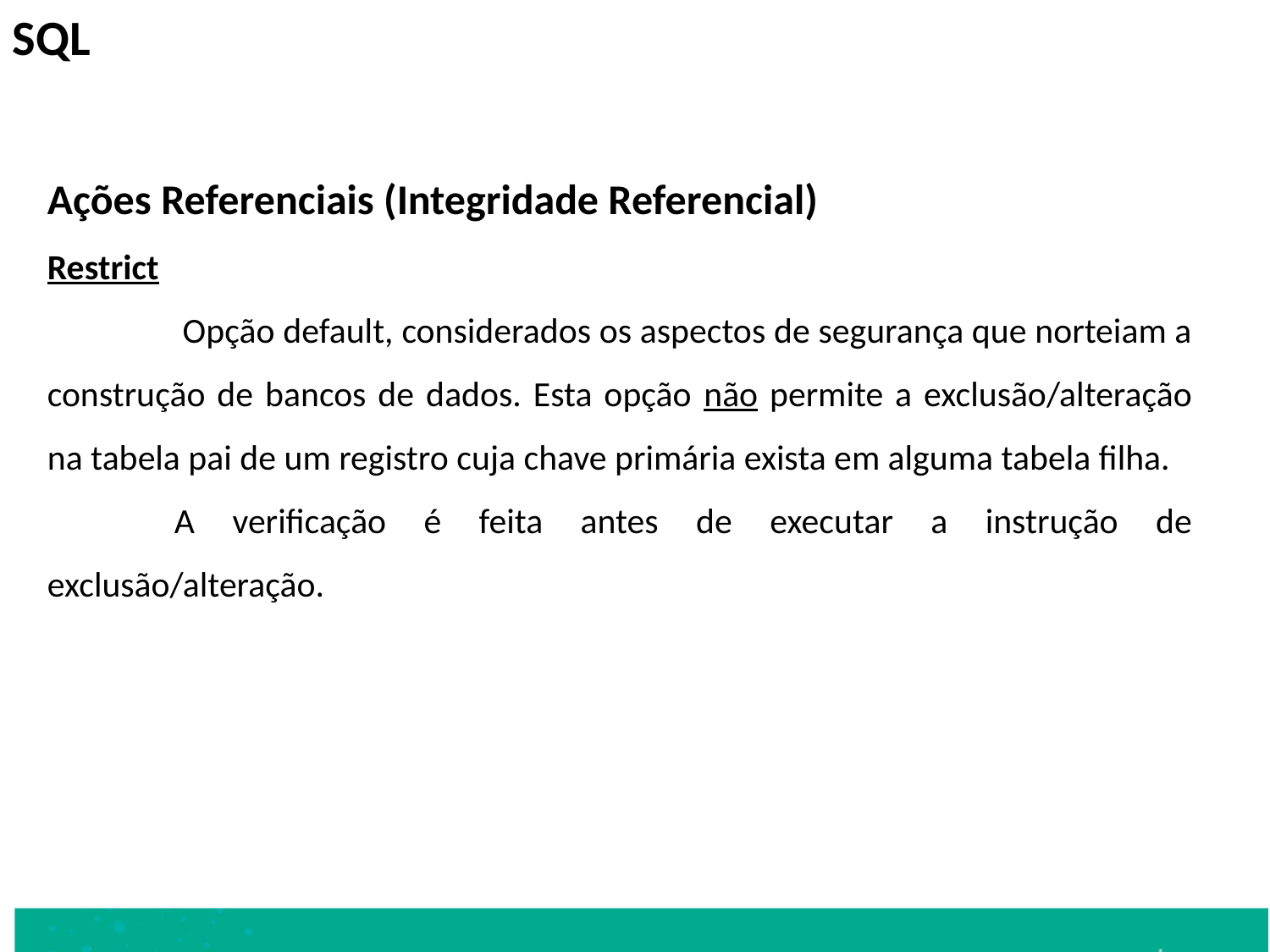

SQL
Ações Referenciais (Integridade Referencial)
Restrict
	 Opção default, considerados os aspectos de segurança que norteiam a construção de bancos de dados. Esta opção não permite a exclusão/alteração na tabela pai de um registro cuja chave primária exista em alguma tabela filha.
	A verificação é feita antes de executar a instrução de exclusão/alteração.